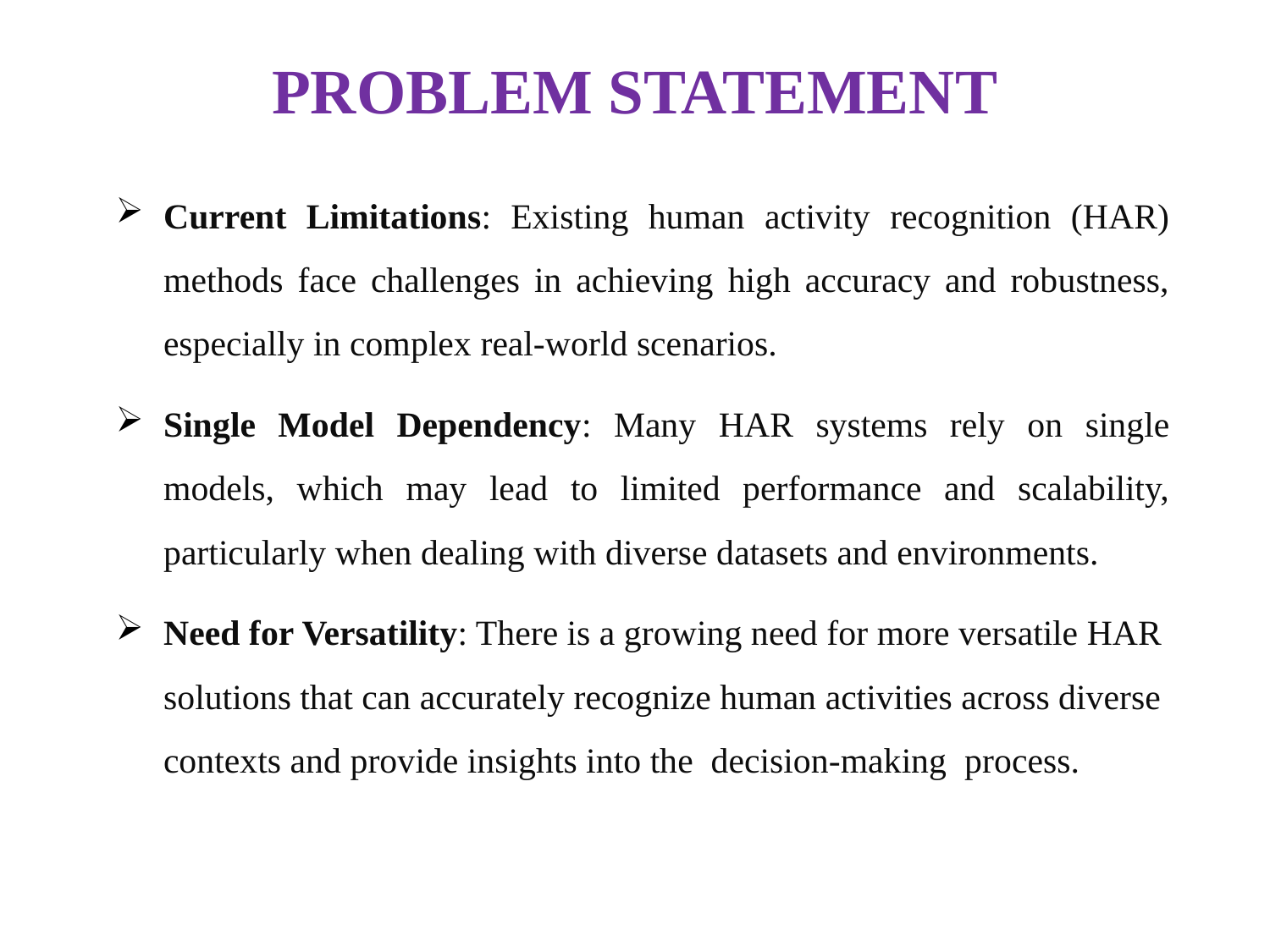

# PROBLEM STATEMENT
Current Limitations: Existing human activity recognition (HAR) methods face challenges in achieving high accuracy and robustness, especially in complex real-world scenarios.
Single Model Dependency: Many HAR systems rely on single models, which may lead to limited performance and scalability, particularly when dealing with diverse datasets and environments.
Need for Versatility: There is a growing need for more versatile HAR solutions that can accurately recognize human activities across diverse contexts and provide insights into the  decision-making  process.